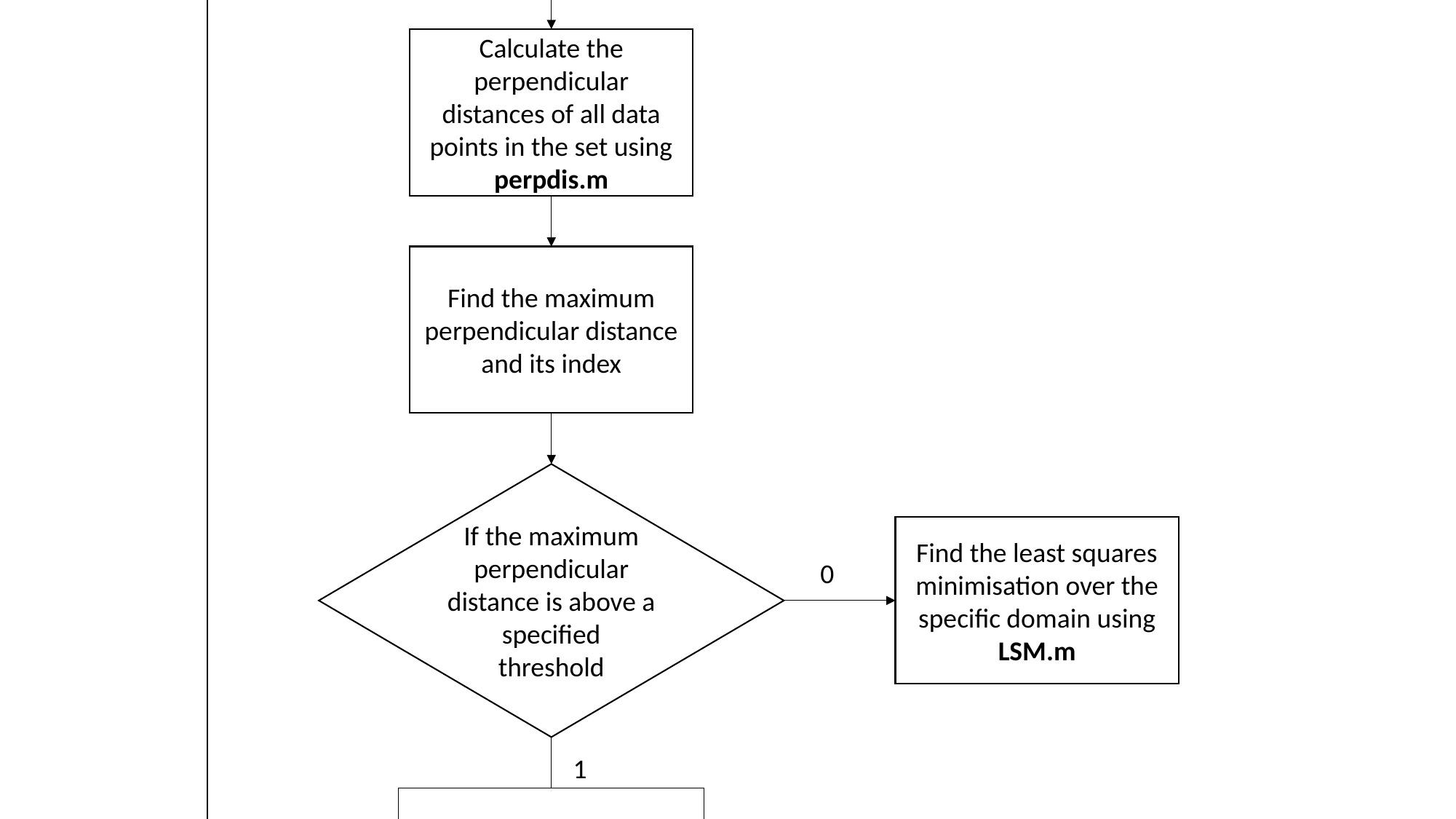

Take first and last data point and make a line function using line2points.m
Calculate the perpendicular distances of all data points in the set using perpdis.m
Find the maximum perpendicular distance and its index
If the maximum perpendicular distance is above a specified threshold
Find the least squares minimisation over the specific domain using LSM.m
0
1
Repeat using the data between the first data point and the maximum perpendicular point
Repeat using the data between the maximum perpendicular point and the last data point